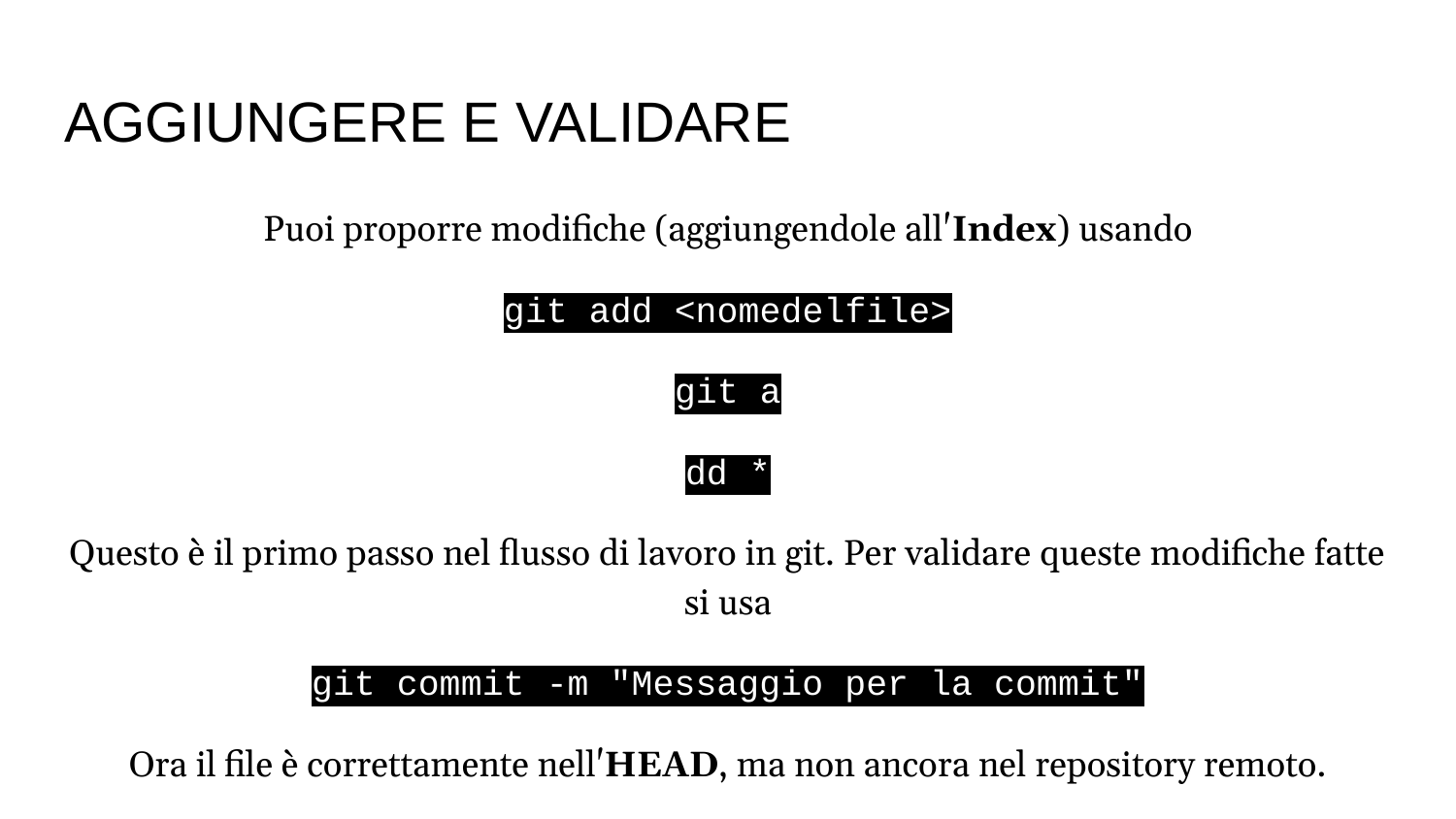

# AGGIUNGERE E VALIDARE
Puoi proporre modifiche (aggiungendole all'Index) usando
git add <nomedelfile>
git a
dd *
Questo è il primo passo nel flusso di lavoro in git. Per validare queste modifiche fatte si usa
git commit -m "Messaggio per la commit"
Ora il file è correttamente nell'HEAD, ma non ancora nel repository remoto.